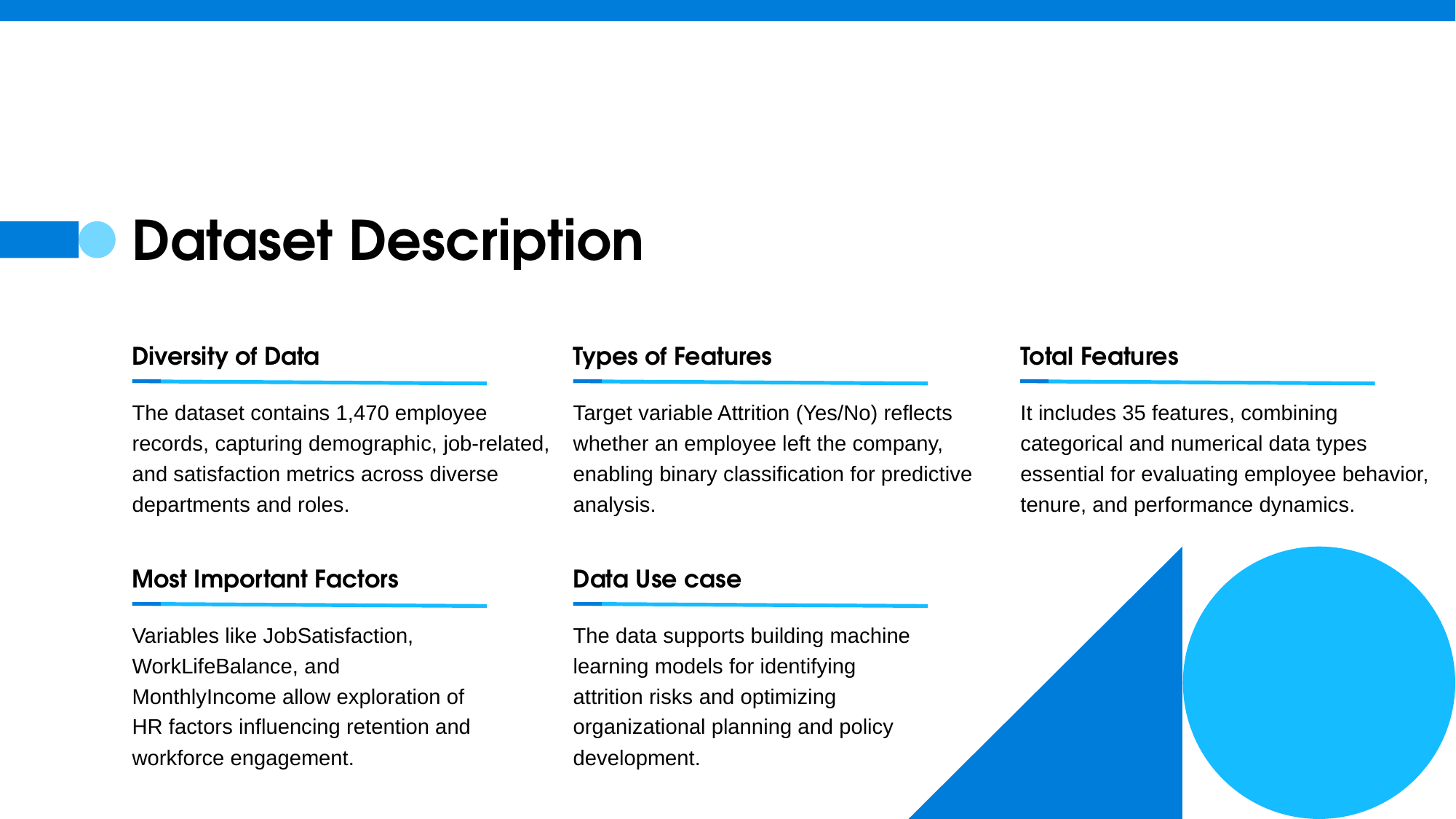

# Dataset Description
Diversity of Data
Types of Features
Total Features
The dataset contains 1,470 employee records, capturing demographic, job-related, and satisfaction metrics across diverse departments and roles.
Target variable Attrition (Yes/No) reflects whether an employee left the company, enabling binary classification for predictive analysis.
It includes 35 features, combining categorical and numerical data types essential for evaluating employee behavior, tenure, and performance dynamics.
Most Important Factors
Data Use case
Variables like JobSatisfaction, WorkLifeBalance, and MonthlyIncome allow exploration of HR factors influencing retention and workforce engagement.
The data supports building machine learning models for identifying attrition risks and optimizing organizational planning and policy development.